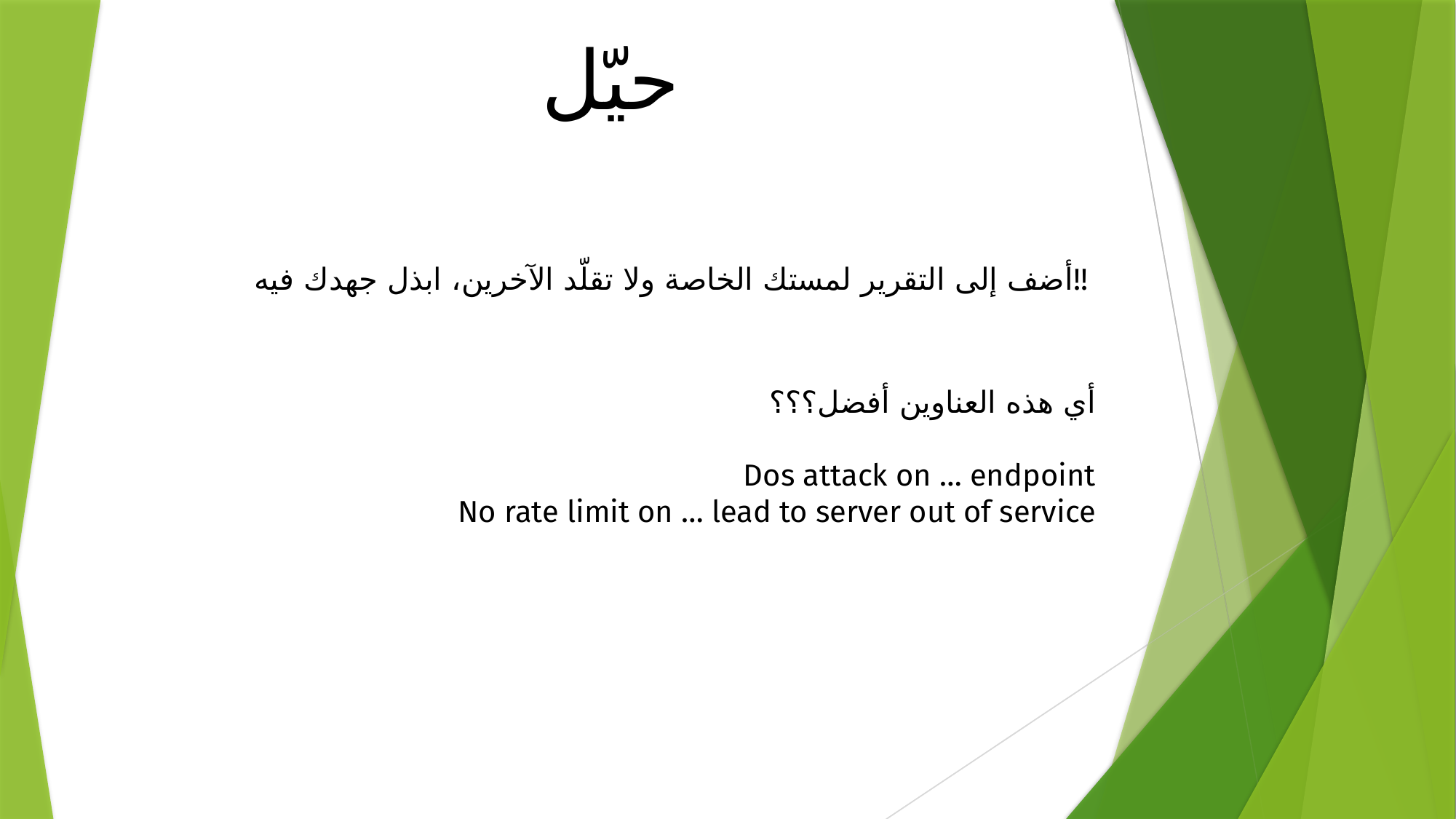

حيّل
أضف إلى التقرير لمستك الخاصة ولا تقلّد الآخرين، ابذل جهدك فيه!!
أي هذه العناوين أفضل؟؟؟
 Dos attack on … endpoint
No rate limit on … lead to server out of service